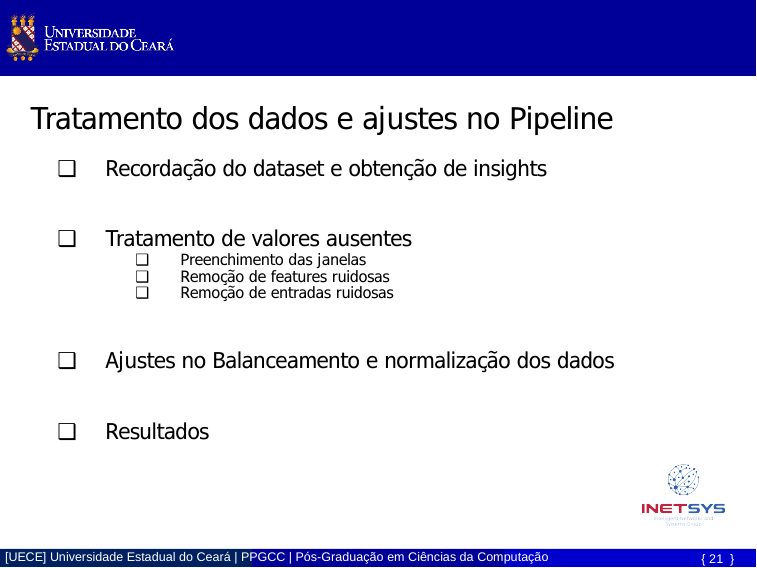

Tratamento dos dados e ajustes no Pipeline
Recordação do dataset e obtenção de insights

Tratamento de valores ausentes
Preenchimento das janelas
Remoção de features ruidosas
Remoção de entradas ruidosas

Ajustes no Balanceamento e normalização dos dados

Resultados